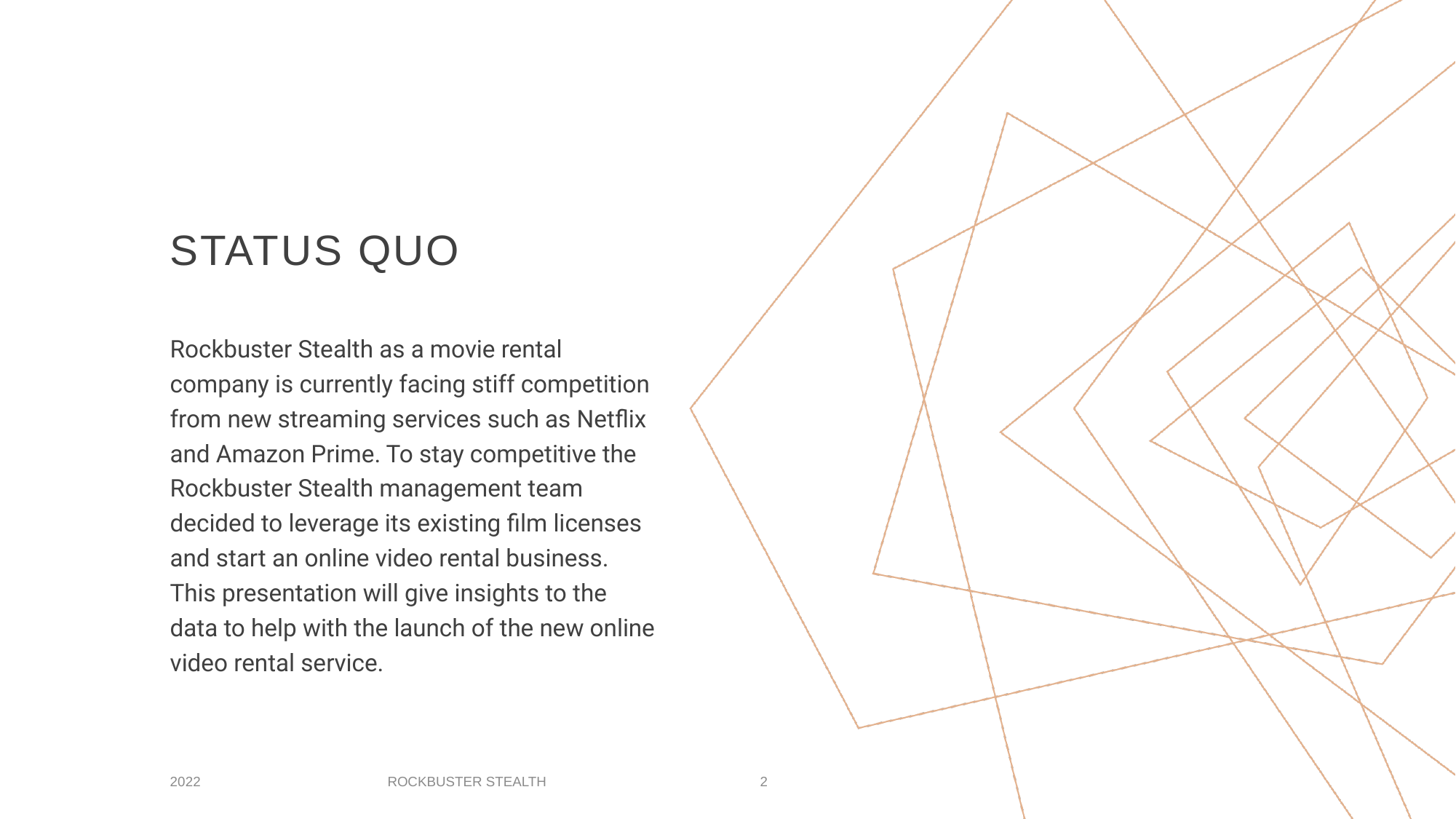

# Status quo
Rockbuster Stealth as a movie rental company is currently facing stiff competition from new streaming services such as Netflix and Amazon Prime. To stay competitive the  Rockbuster Stealth management team decided to leverage its existing film licenses and start an online video rental business. This presentation will give insights to the data to help with the launch of the new online video rental service.
ROCKBUSTER STEALTH
2022
2